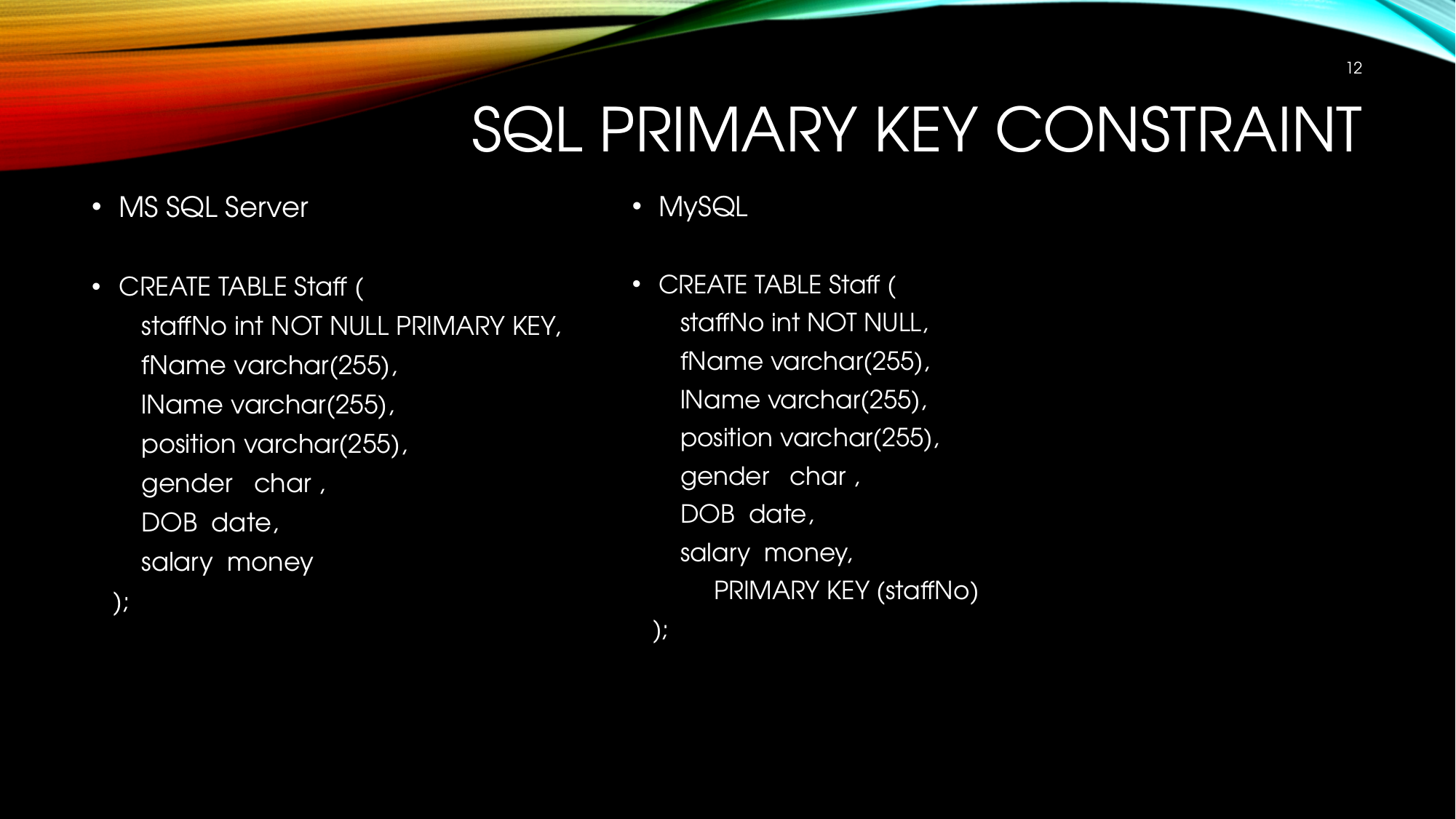

12
# SQL PRIMARY KEY Constraint
MS SQL Server

CREATE TABLE Staff (
       staffNo int NOT NULL PRIMARY KEY,
       fName varchar(255),
       lName varchar(255),
       position varchar(255),
       gender   char ,
       DOB  date,
       salary  money
   );

MySQL

CREATE TABLE Staff (
       staffNo int NOT NULL,
       fName varchar(255),
       lName varchar(255),
       position varchar(255),
       gender   char ,
       DOB  date,
       salary  money,
	PRIMARY KEY (staffNo)
   );